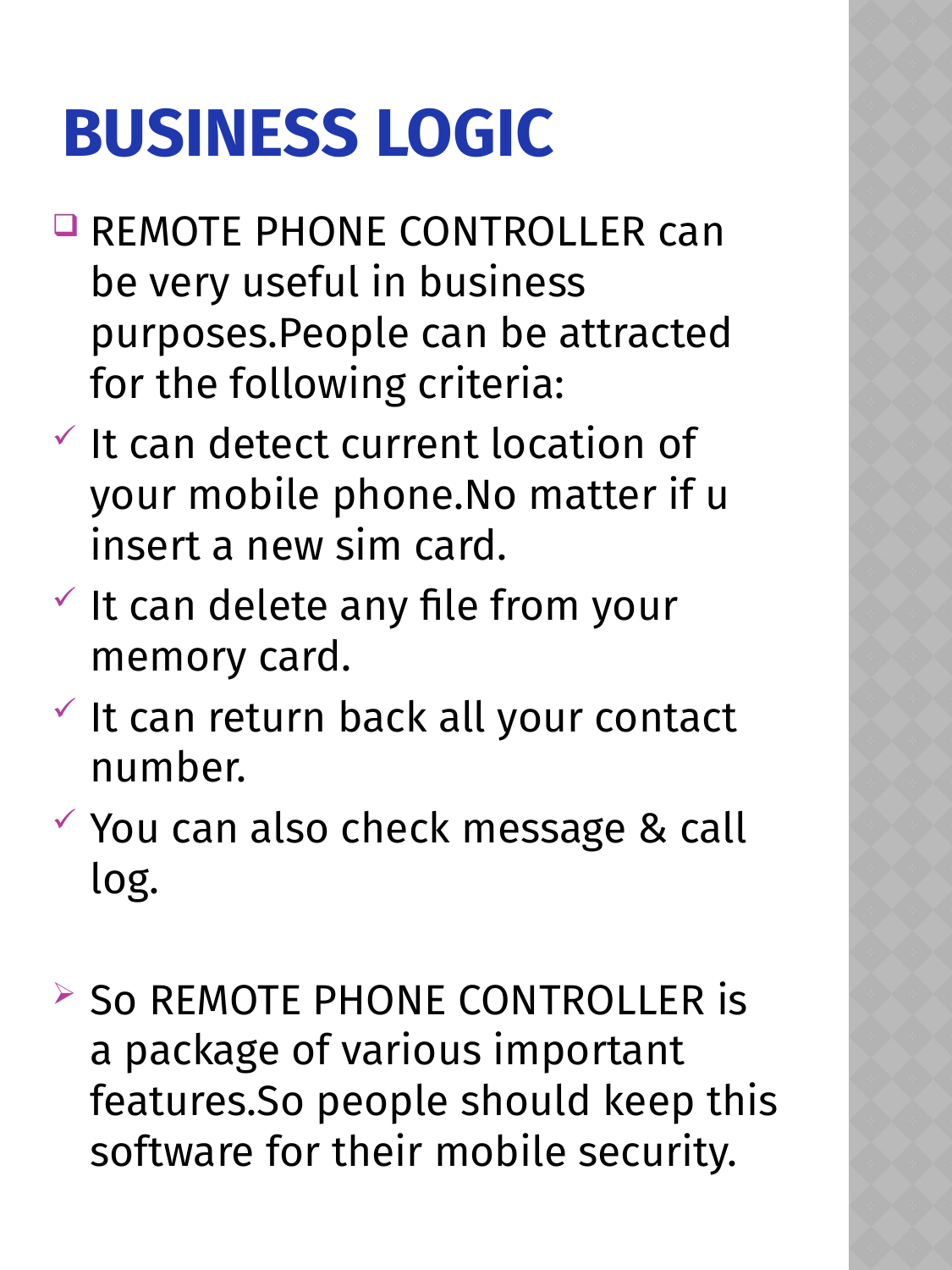

# BUSINESS LOGIC
REMOTE PHONE CONTROLLER can be very useful in business purposes.People can be attracted for the following criteria:
It can detect current location of your mobile phone.No matter if u insert a new sim card.
It can delete any file from your memory card.
It can return back all your contact number.
You can also check message & call log.

So REMOTE PHONE CONTROLLER is a package of various important features.So people should keep this software for their mobile security.